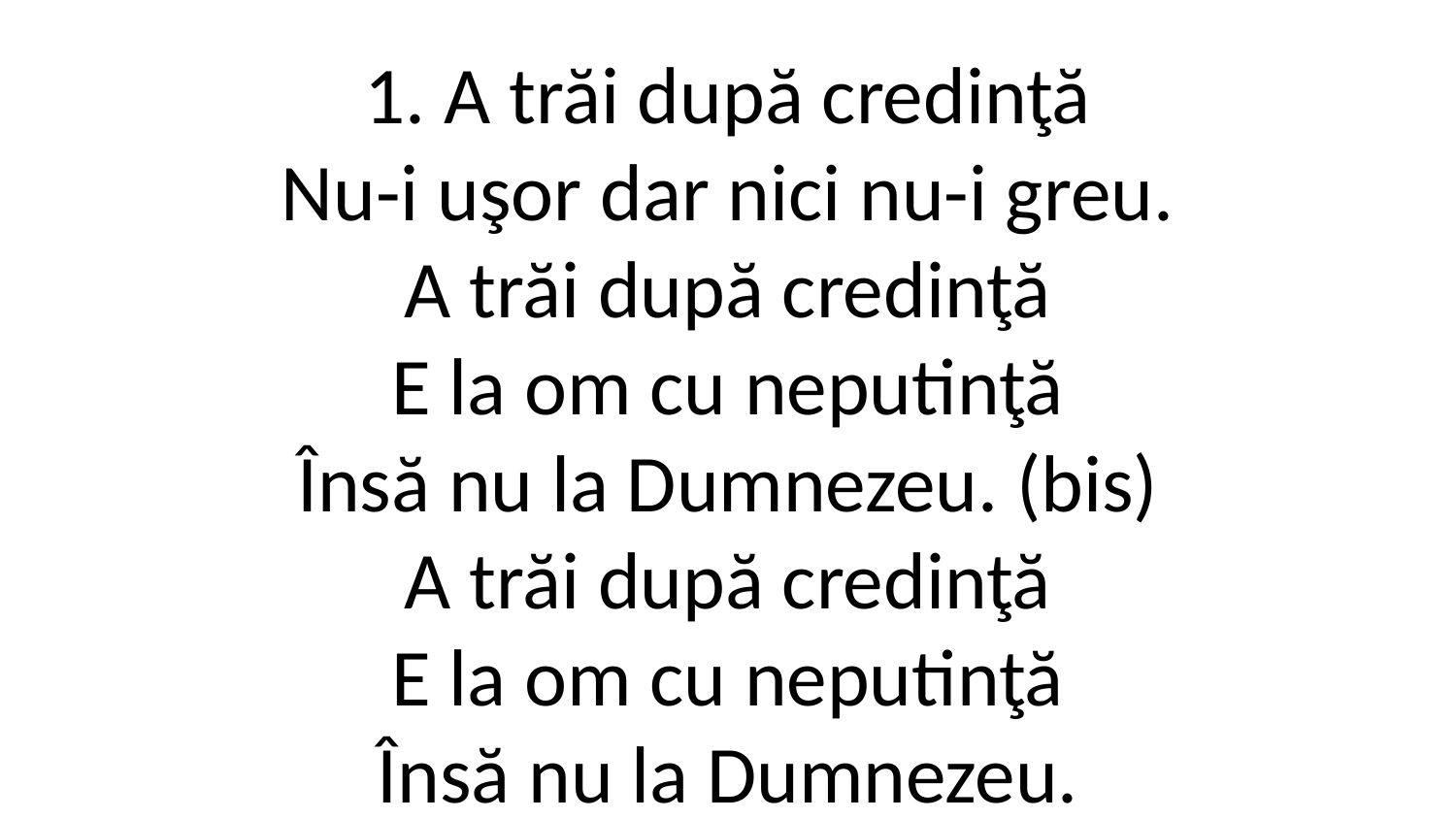

1. A trăi după credinţă
Nu-i uşor dar nici nu-i greu.
A trăi după credinţă
E la om cu neputinţă
Însă nu la Dumnezeu. (bis)
A trăi după credinţă
E la om cu neputinţă
Însă nu la Dumnezeu.